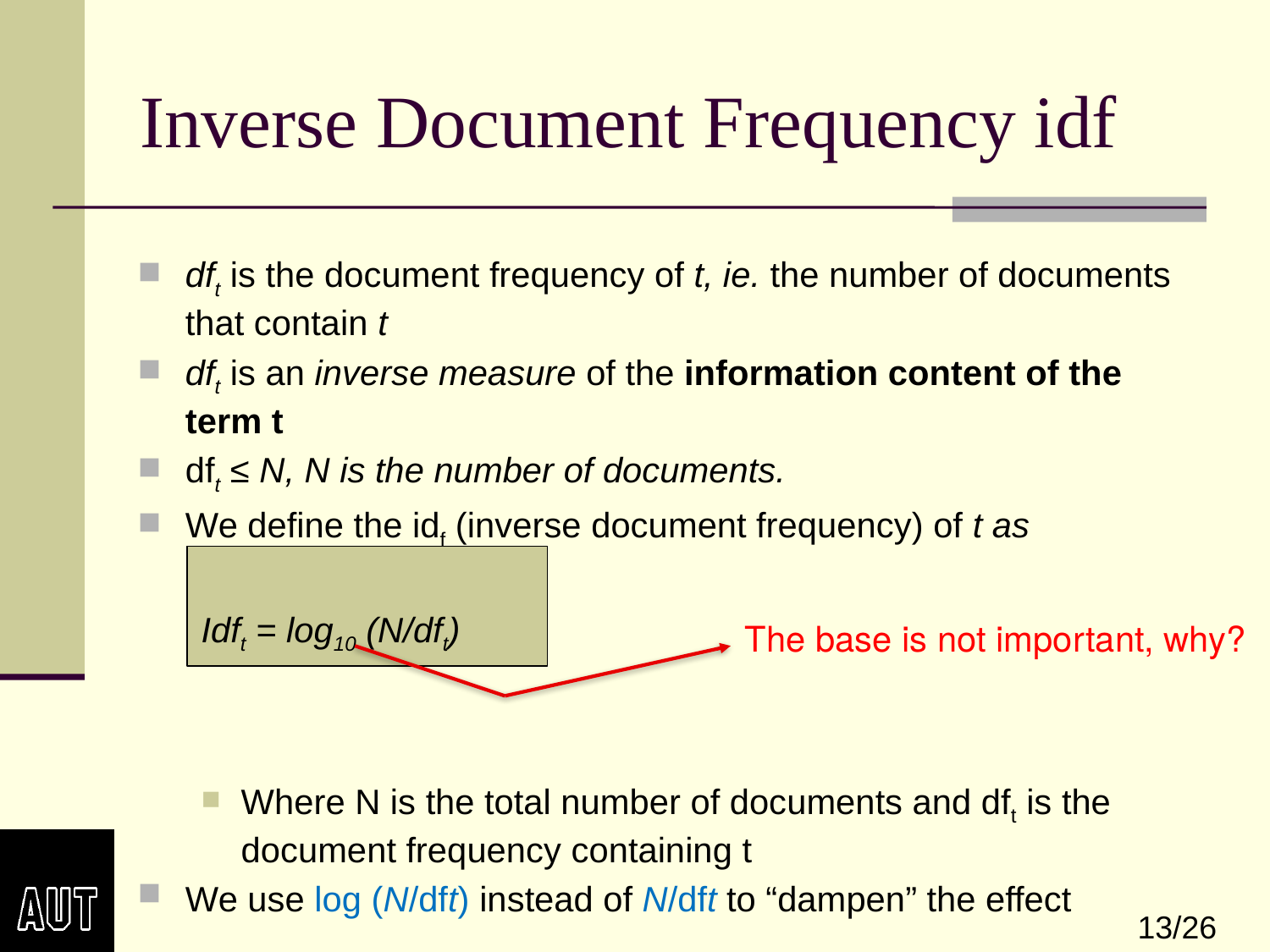

# Inverse Document Frequency idf
dft is the document frequency of t, ie. the number of documents that contain t
dft is an inverse measure of the information content of the term t
dft ≤ N, N is the number of documents.
We define the idf (inverse document frequency) of t as

Idft = log10 (N/dft)

Where N is the total number of documents and dft is the document frequency containing t
We use log (N/dft) instead of N/dft to “dampen” the effect

The base is not important, why?